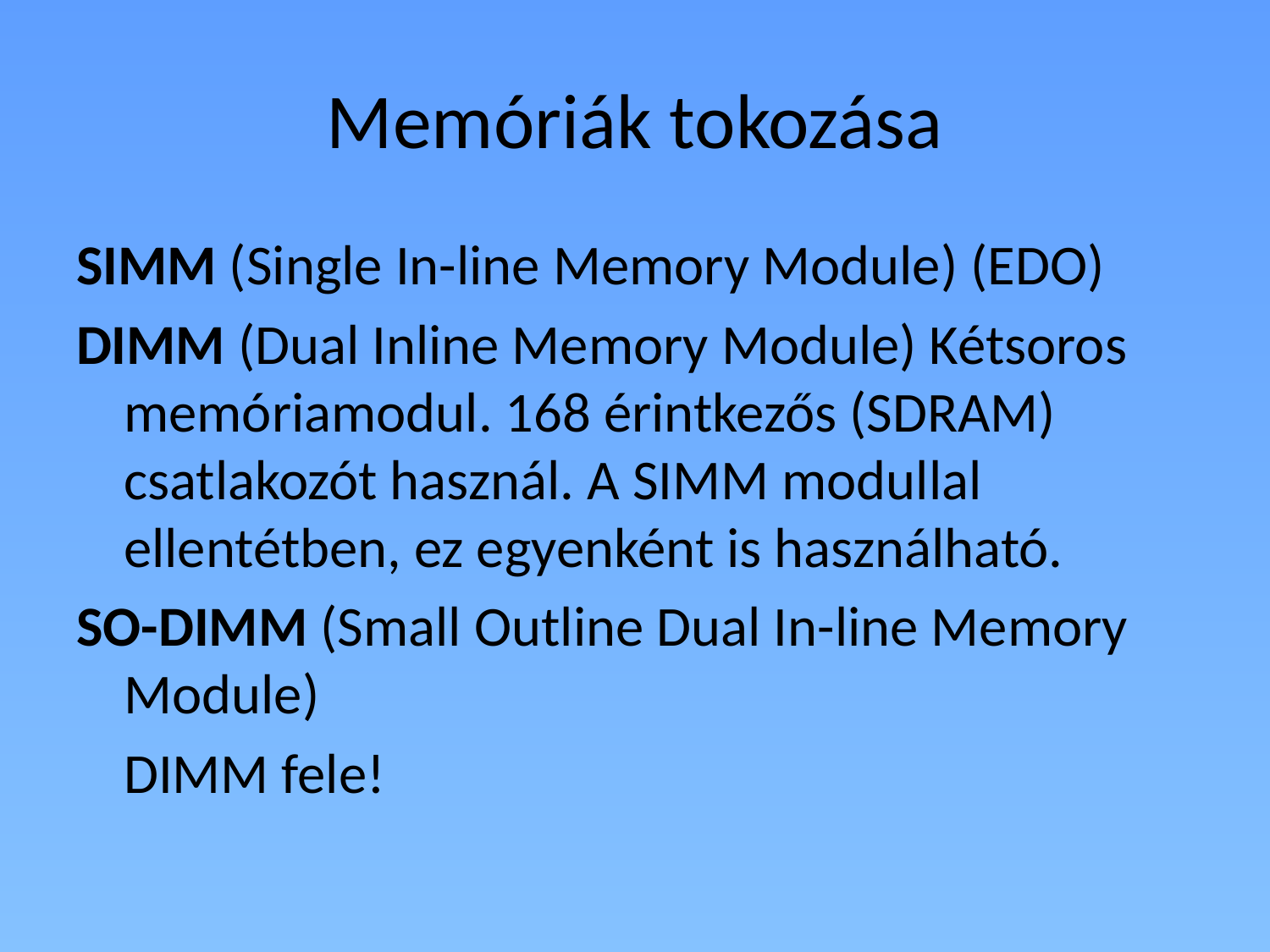

# Memóriák tokozása
SIMM (Single In-line Memory Module) (EDO)
DIMM (Dual Inline Memory Module) Kétsoros memóriamodul. 168 érintkezős (SDRAM) csatlakozót használ. A SIMM modullal ellentétben, ez egyenként is használható.
SO-DIMM (Small Outline Dual In-line Memory Module)
	DIMM fele!